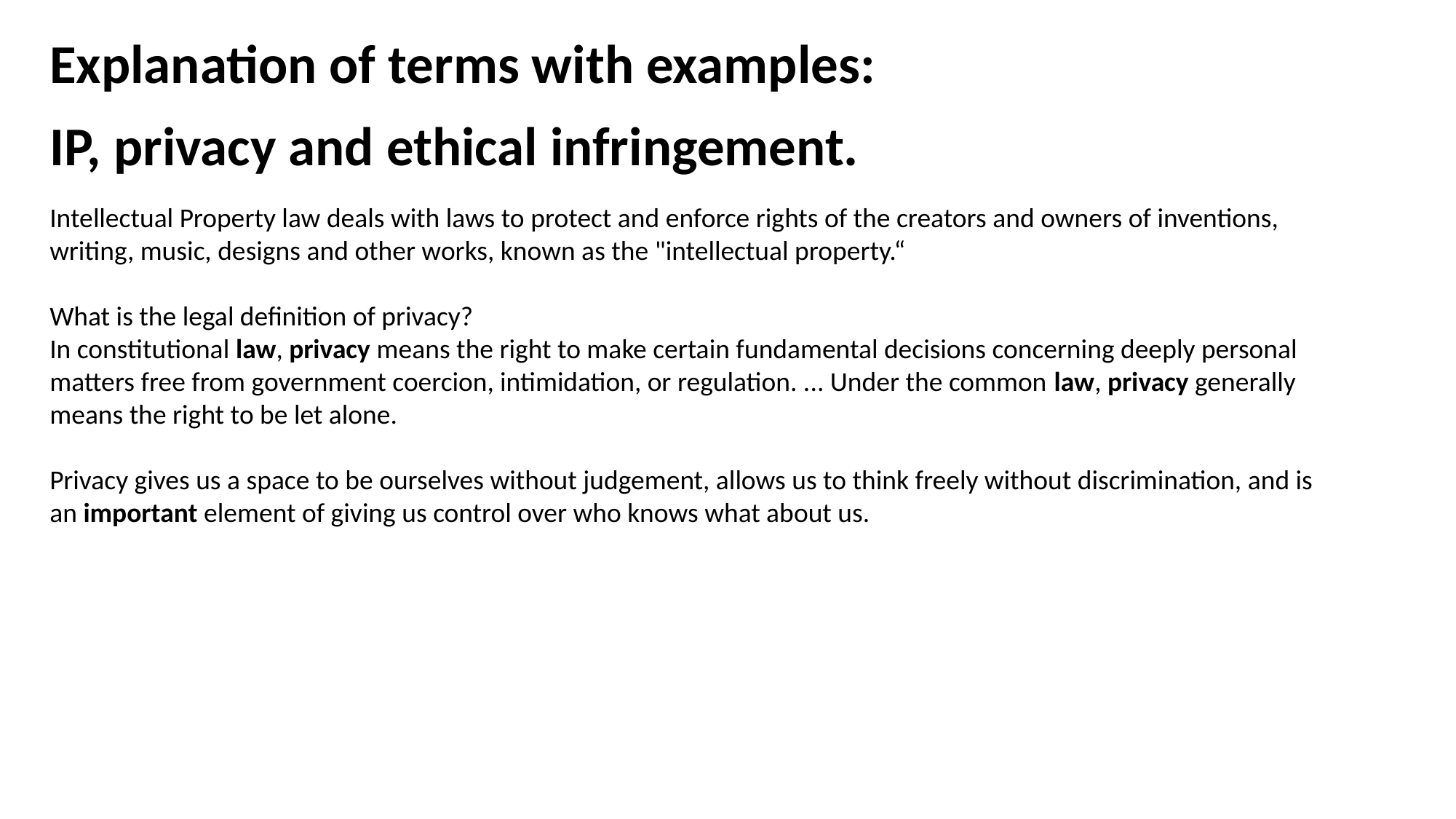

Explanation of terms with examples:
IP, privacy and ethical infringement.
Intellectual Property law deals with laws to protect and enforce rights of the creators and owners of inventions, writing, music, designs and other works, known as the "intellectual property.“

What is the legal definition of privacy?
In constitutional law, privacy means the right to make certain fundamental decisions concerning deeply personal matters free from government coercion, intimidation, or regulation. ... Under the common law, privacy generally means the right to be let alone.

Privacy gives us a space to be ourselves without judgement, allows us to think freely without discrimination, and is an important element of giving us control over who knows what about us.